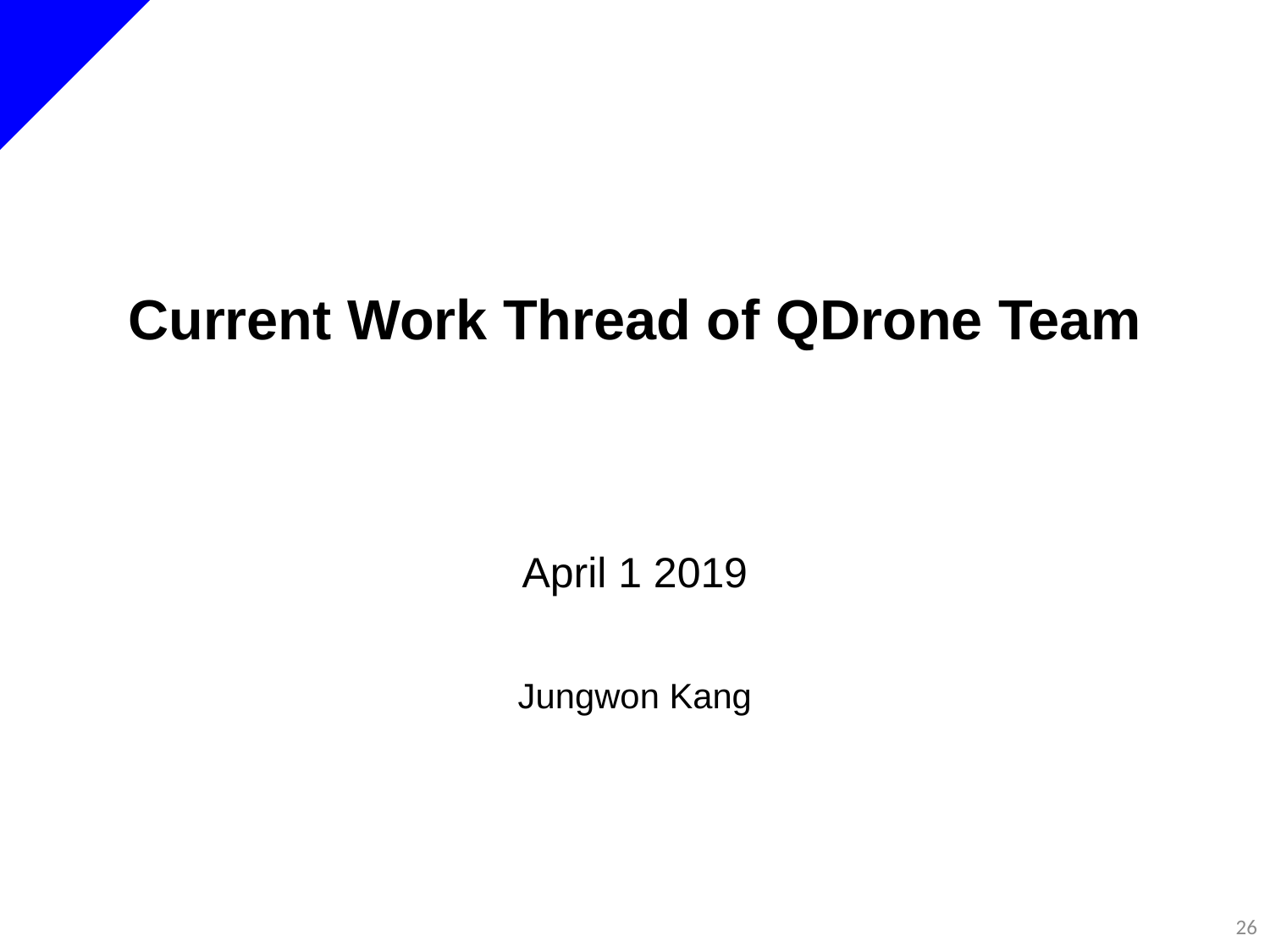

# Current Work Thread of QDrone Team
April 1 2019

Jungwon Kang
26